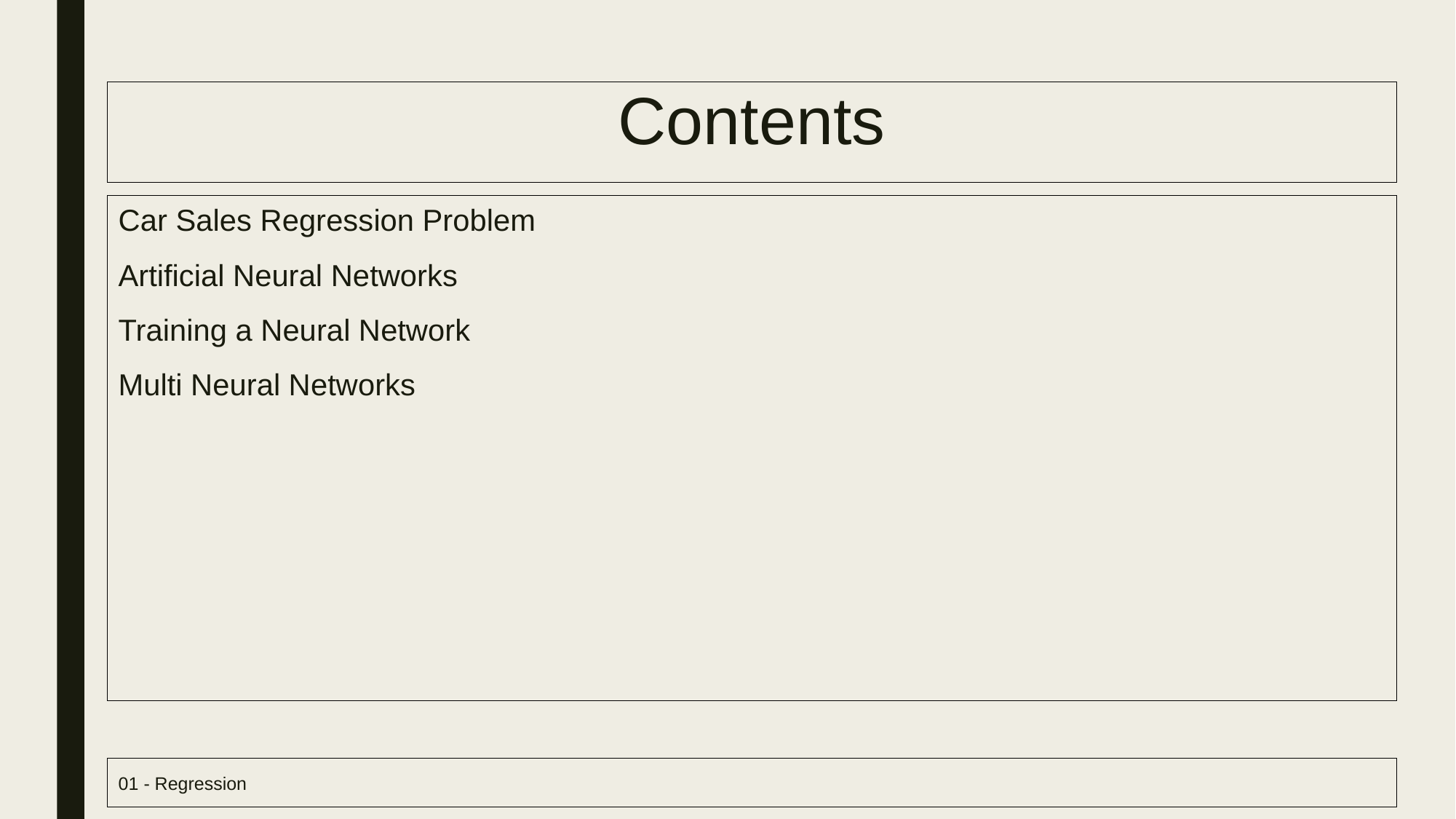

# Contents
Car Sales Regression Problem
Artificial Neural Networks
Training a Neural Network
Multi Neural Networks
01 - Regression